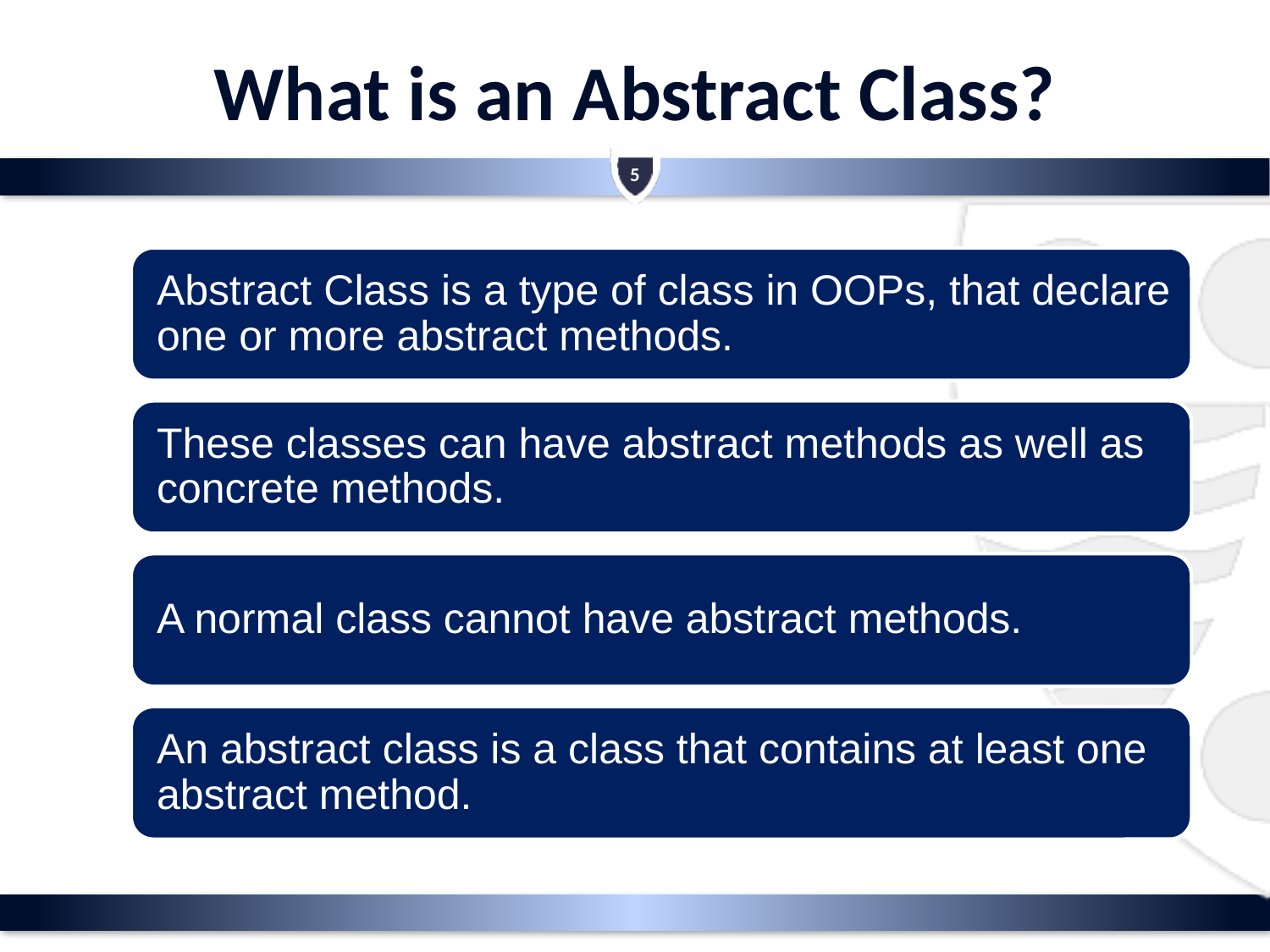

# What is an Abstract Class?
5
Abstract Class is a type of class in OOPs, that declare one or more abstract methods.
These classes can have abstract methods as well as concrete methods.
A normal class cannot have abstract methods.
An abstract class is a class that contains at least one abstract method.